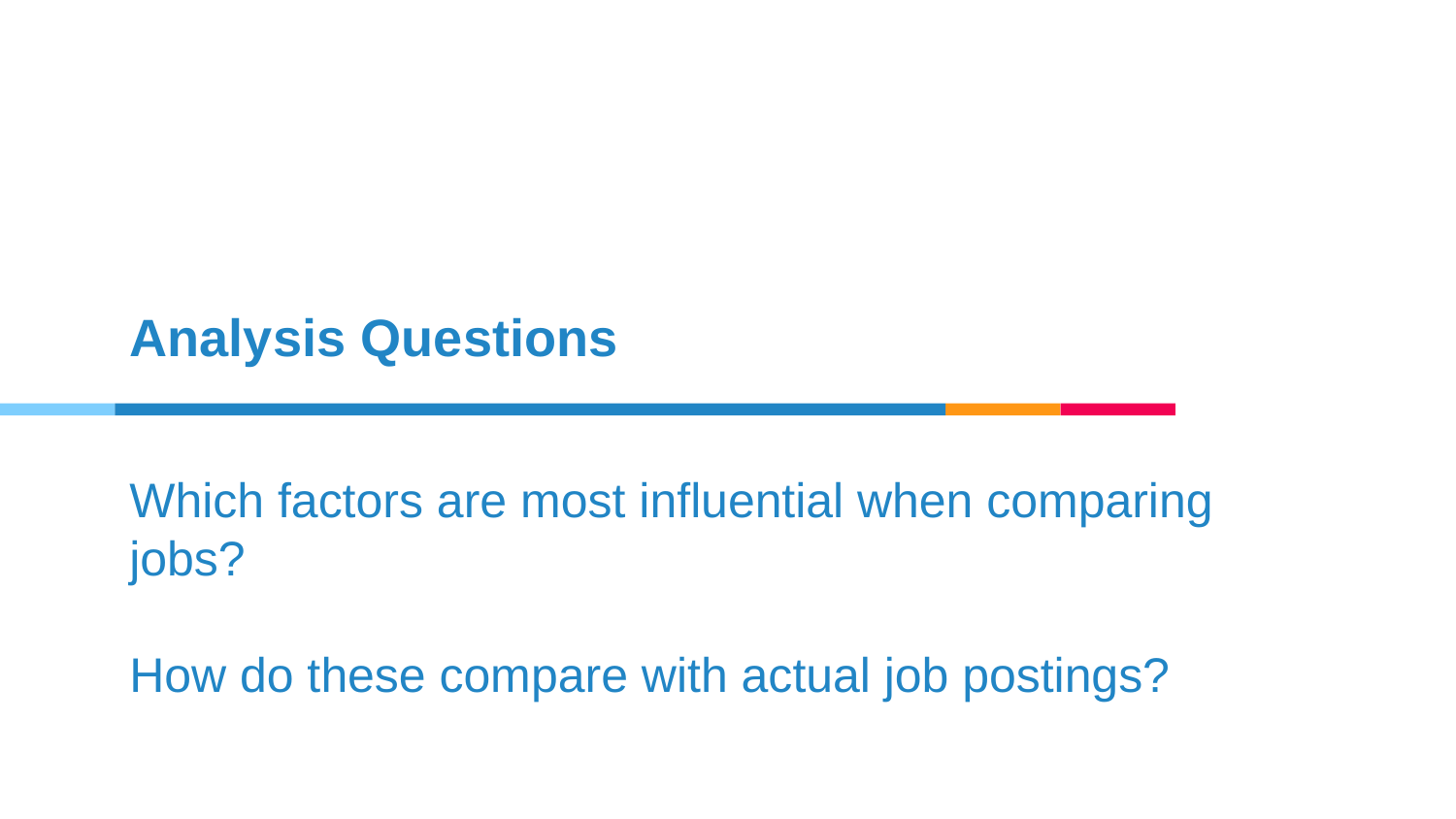

Analysis Questions
# Which factors are most influential when comparing jobs?

How do these compare with actual job postings?